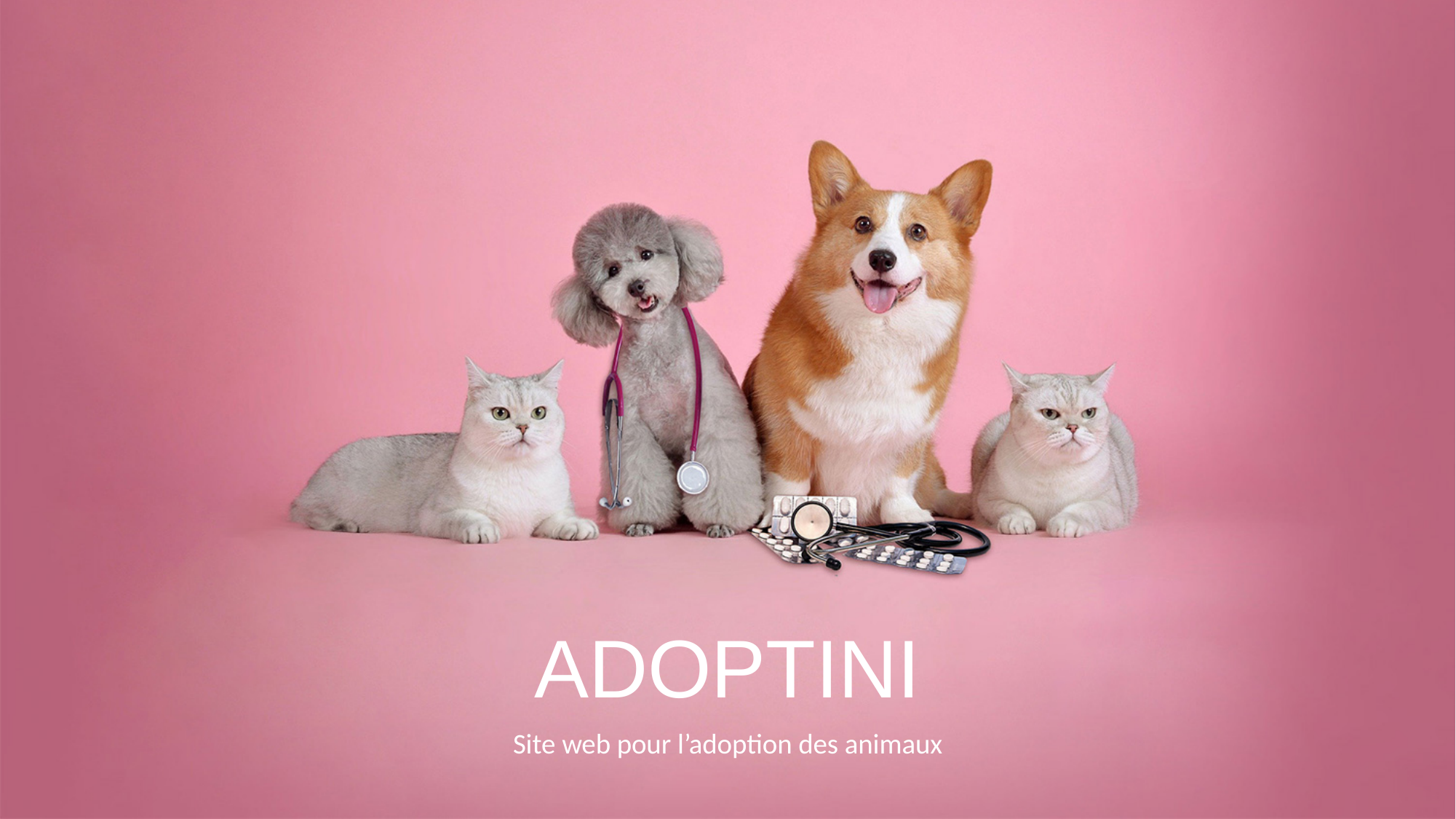

ADOPTINI
Site web pour l’adoption des animaux